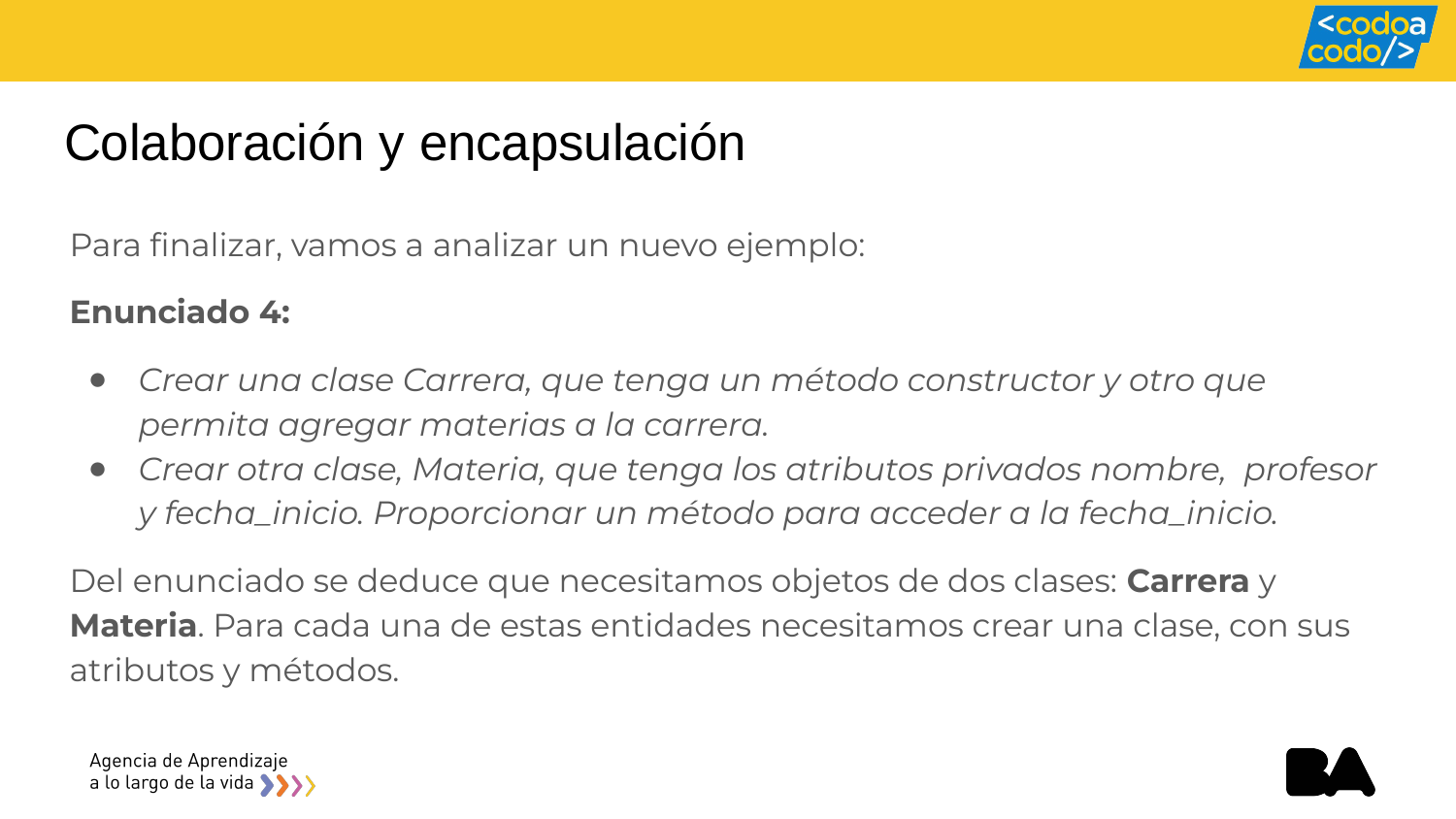

# Colaboración y encapsulación
Para finalizar, vamos a analizar un nuevo ejemplo:
Enunciado 4:
Crear una clase Carrera, que tenga un método constructor y otro que permita agregar materias a la carrera.
Crear otra clase, Materia, que tenga los atributos privados nombre,  profesor y fecha_inicio. Proporcionar un método para acceder a la fecha_inicio.
Del enunciado se deduce que necesitamos objetos de dos clases: Carrera y Materia. Para cada una de estas entidades necesitamos crear una clase, con sus atributos y métodos.